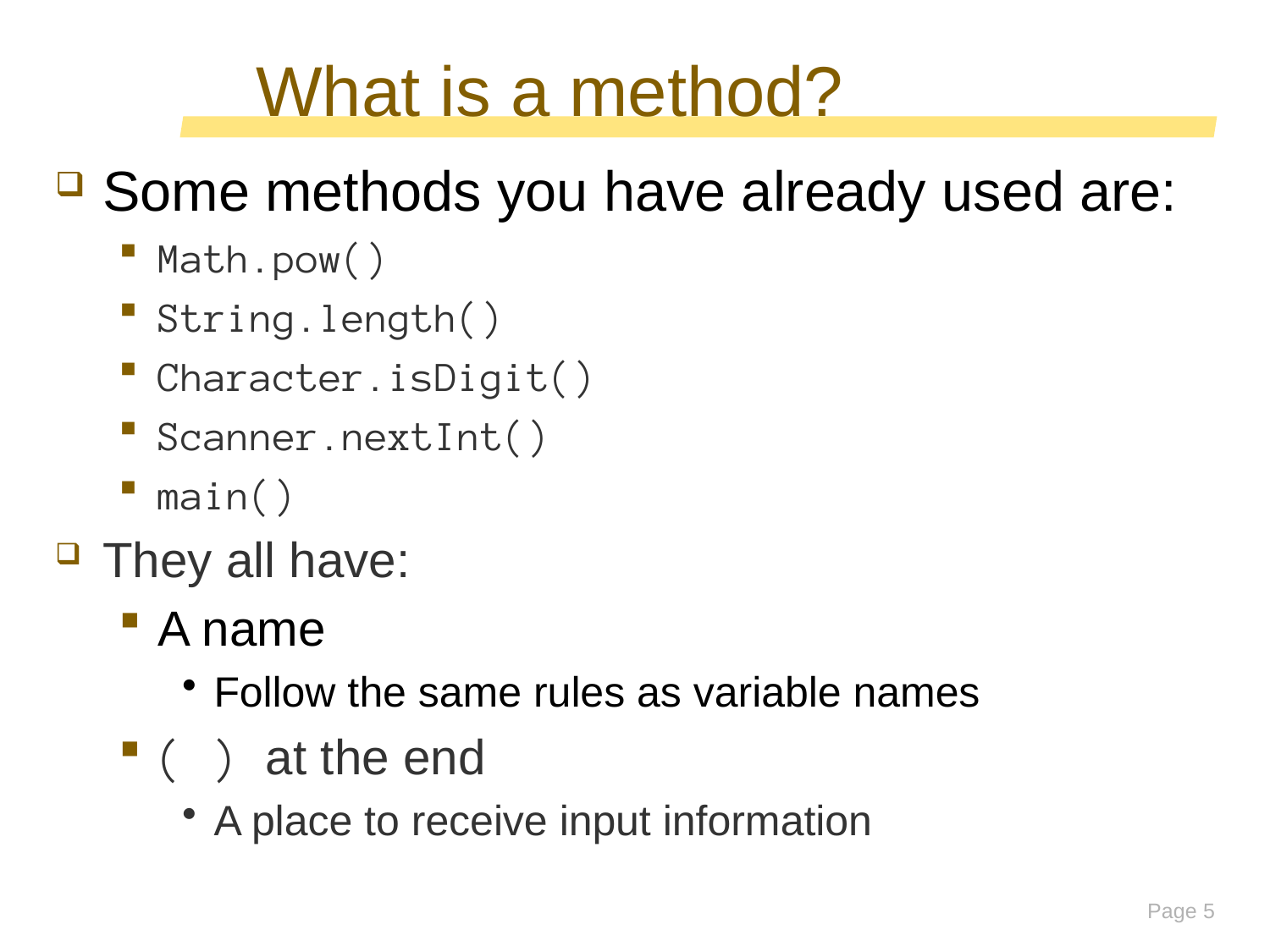

# What is a method?
Some methods you have already used are:
Math.pow()
String.length()
Character.isDigit()
Scanner.nextInt()
main()
They all have:
A name
Follow the same rules as variable names
( ) at the end
A place to receive input information

Page 5